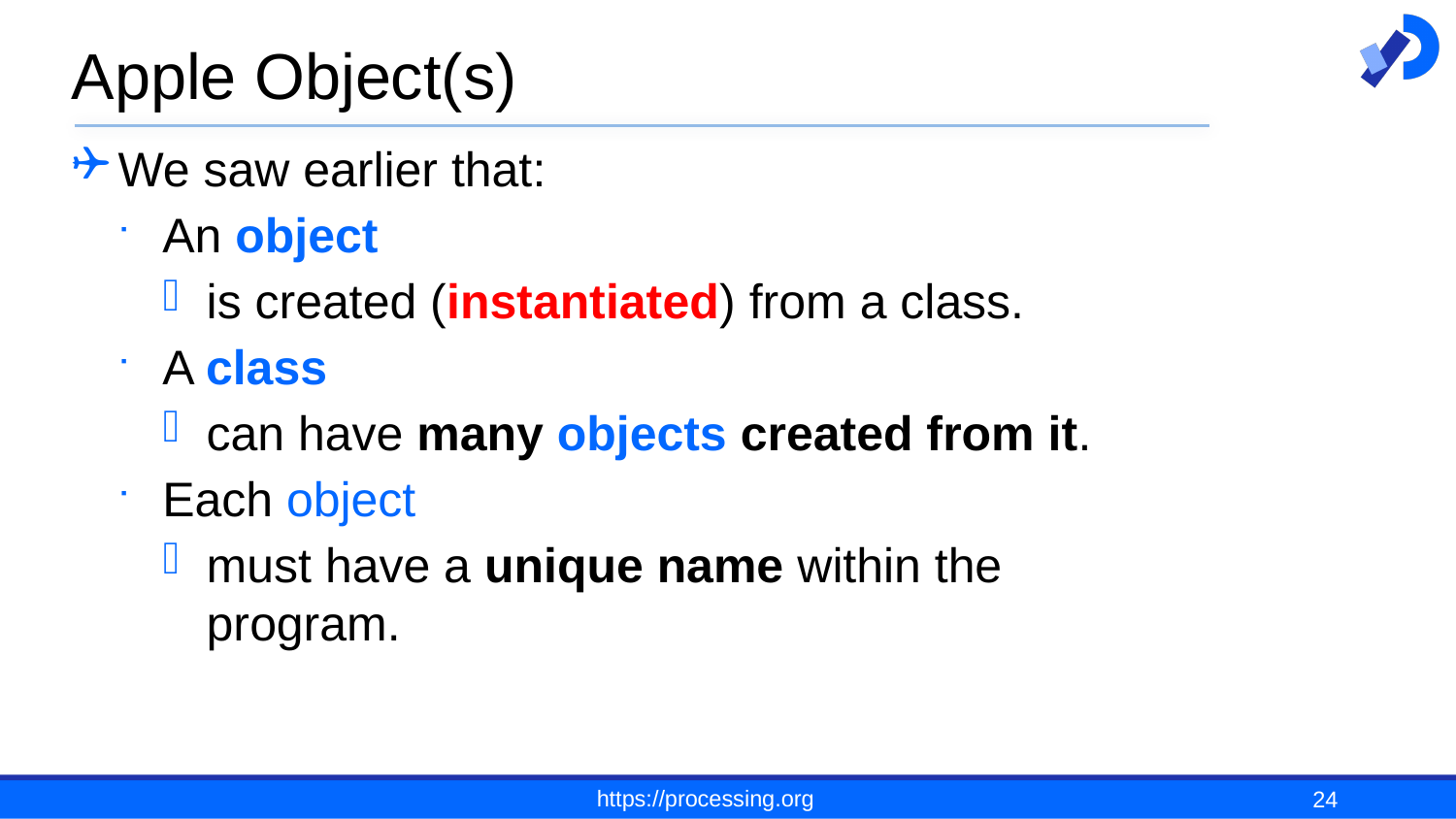

# Apple Object(s)
We saw earlier that:
An object
is created (instantiated) from a class.
A class
can have many objects created from it.
Each object
must have a unique name within the program.
24
https://processing.org